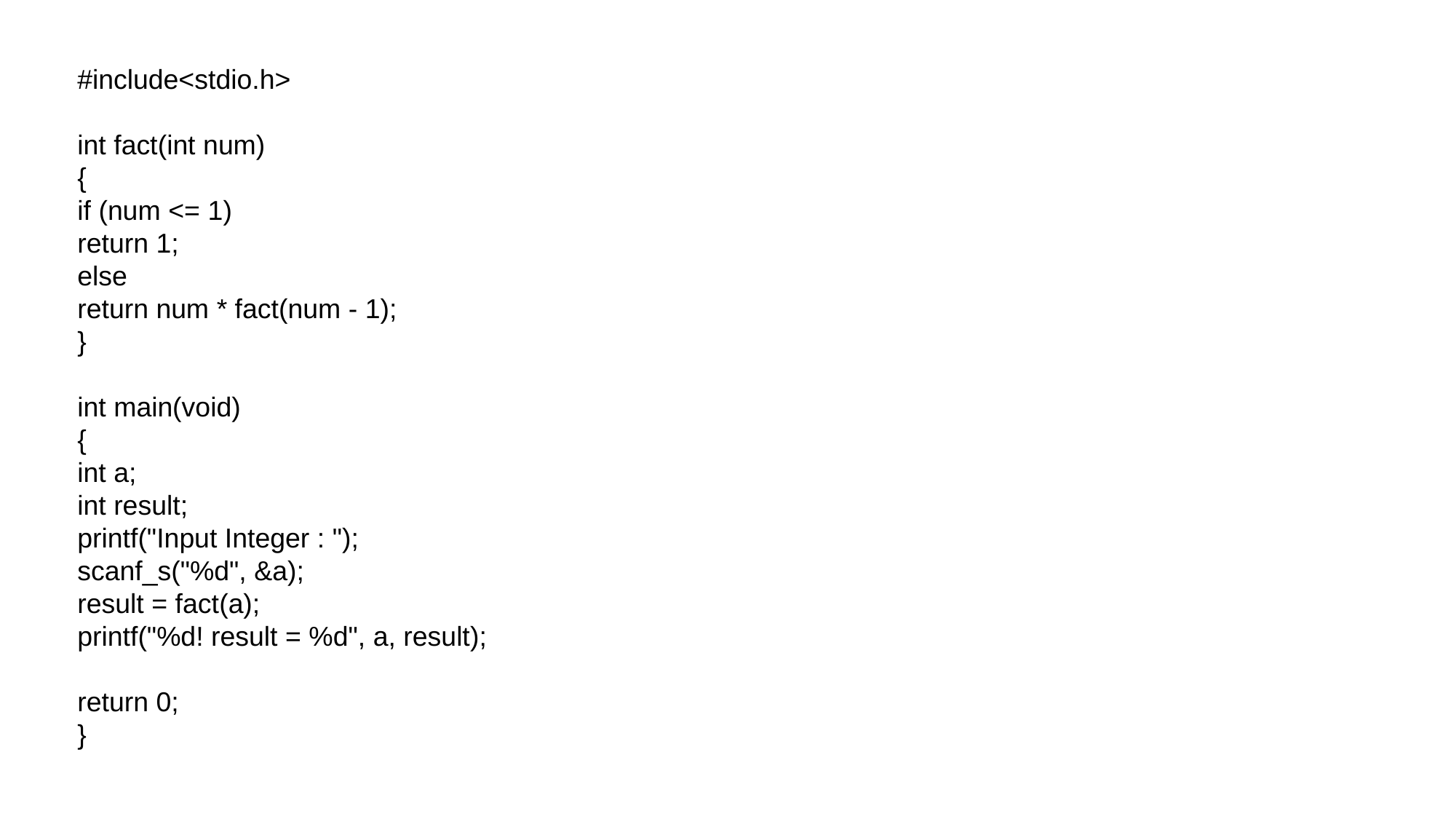

#include<stdio.h>

int fact(int num)
{
if (num <= 1)
return 1;
else
return num * fact(num - 1);
}

int main(void)
{
int a;
int result;
printf("Input Integer : ");
scanf_s("%d", &a);
result = fact(a);
printf("%d! result = %d", a, result);

return 0;
}